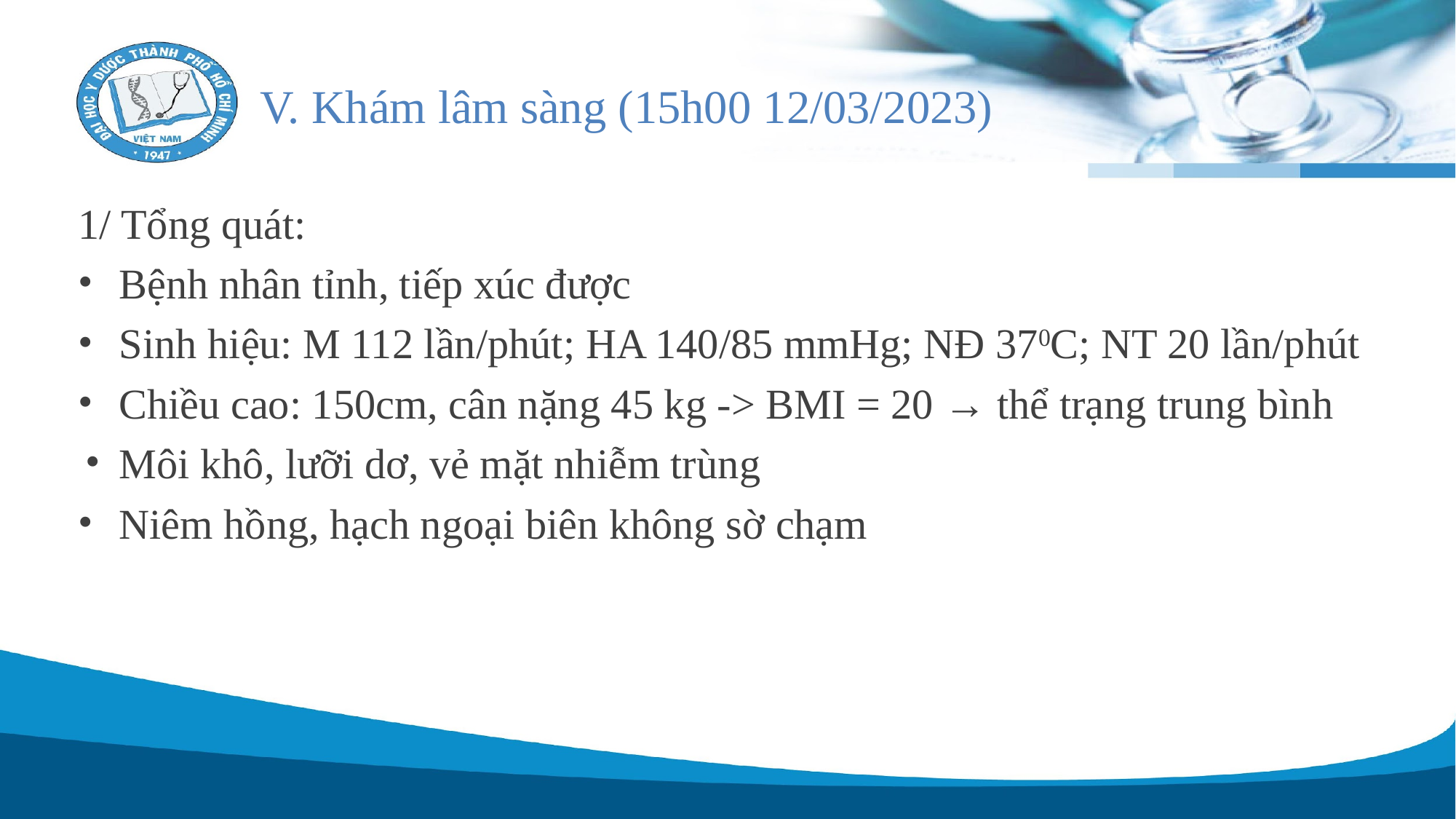

# V. Khám lâm sàng (15h00 12/03/2023)
1/ Tổng quát:
Bệnh nhân tỉnh, tiếp xúc được
Sinh hiệu: M 112 lần/phút; HA 140/85 mmHg; NĐ 370C; NT 20 lần/phút
Chiều cao: 150cm, cân nặng 45 kg -> BMI = 20 → thể trạng trung bình
Môi khô, lưỡi dơ, vẻ mặt nhiễm trùng
Niêm hồng, hạch ngoại biên không sờ chạm